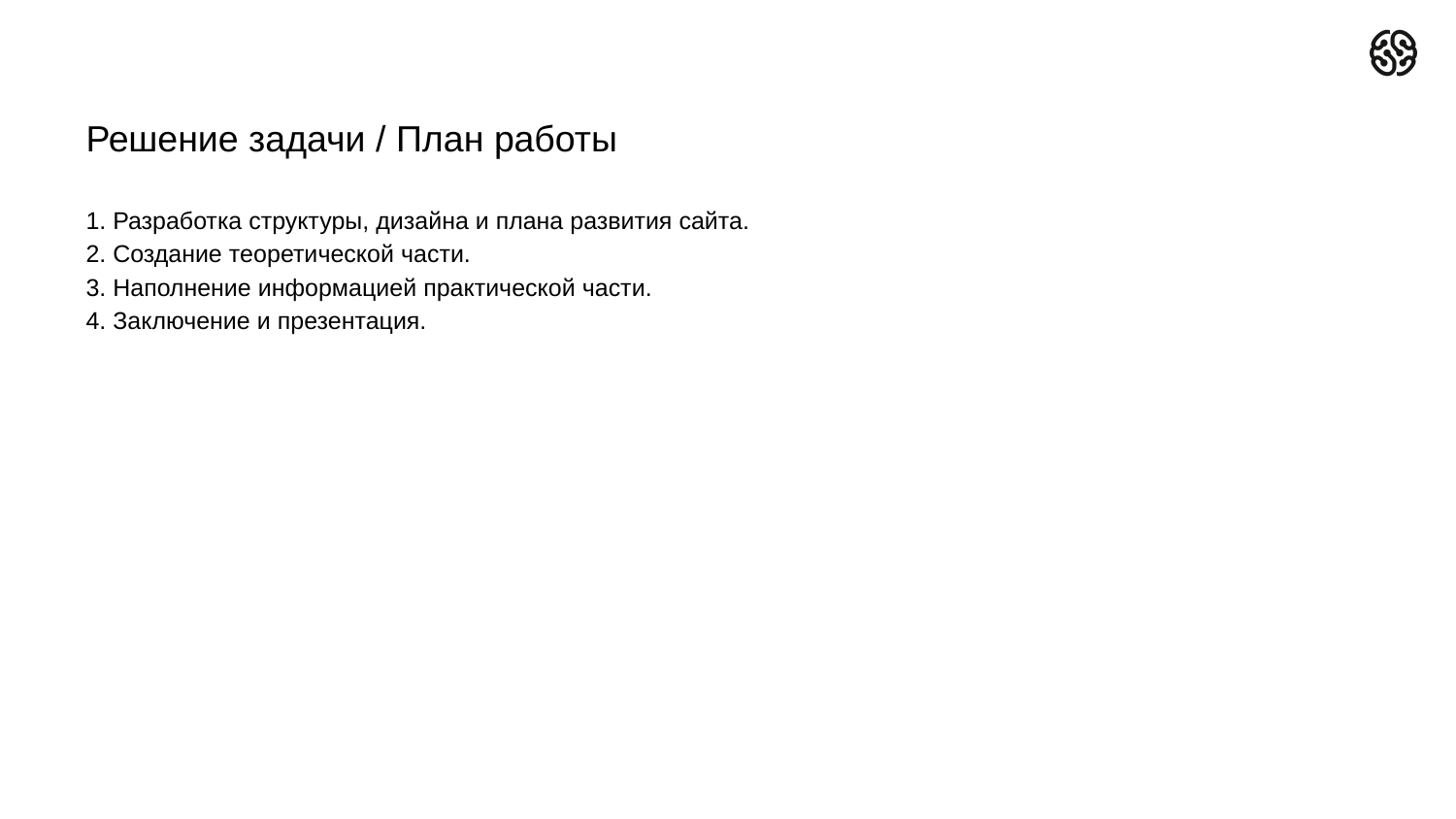

# Решение задачи / План работы
1. Разработка структуры, дизайна и плана развития сайта.
2. Создание теоретической части.
3. Наполнение информацией практической части.
4. Заключение и презентация.